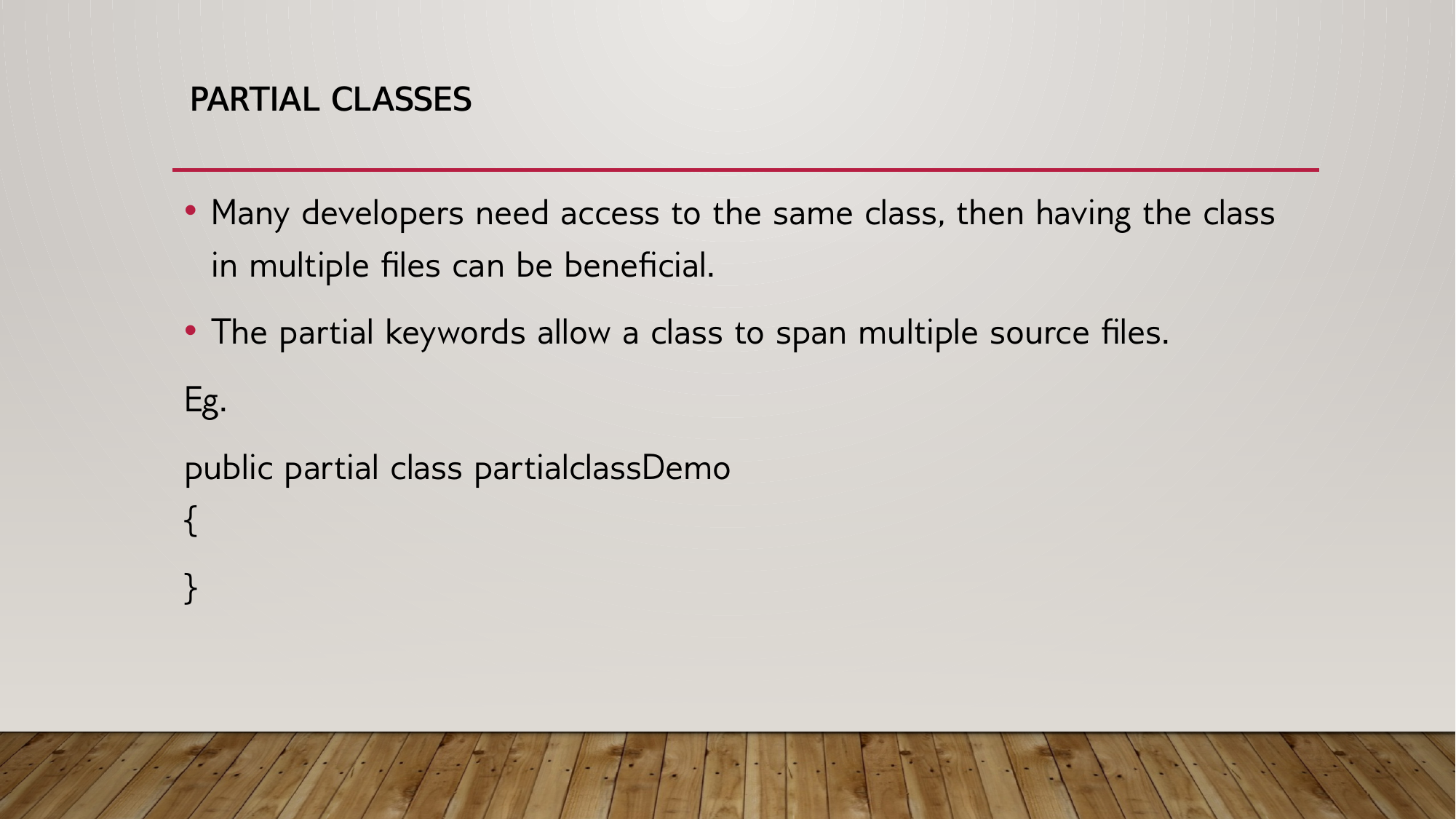

# Partial classes
Many developers need access to the same class, then having the class in multiple files can be beneficial.
The partial keywords allow a class to span multiple source files.
Eg.
public partial class partialclassDemo
{
}